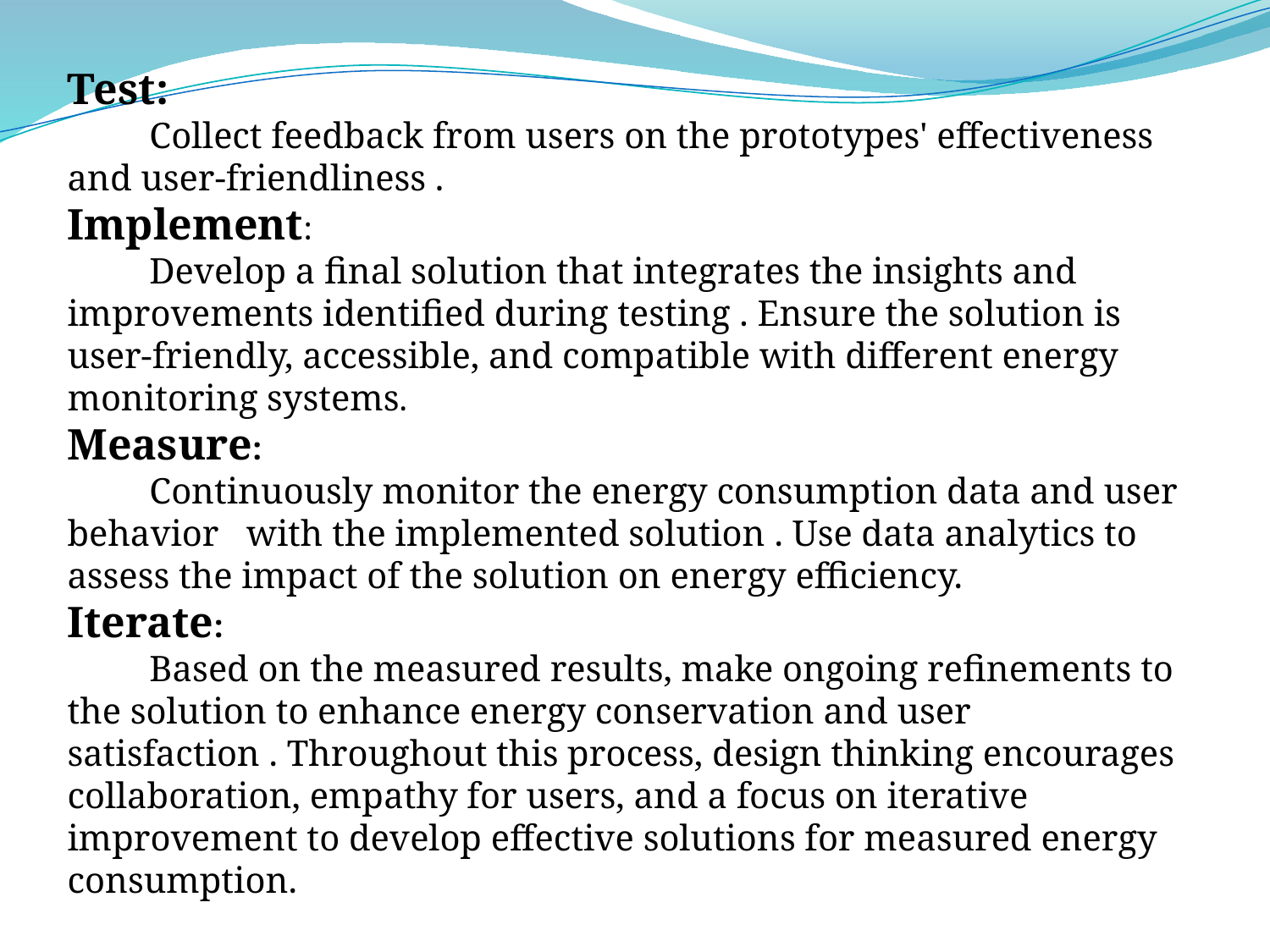

Test:
         Collect feedback from users on the prototypes' effectiveness and user-friendliness .
Implement:
         Develop a final solution that integrates the insights and improvements identified during testing . Ensure the solution is user-friendly, accessible, and compatible with different energy monitoring systems.
Measure:
         Continuously monitor the energy consumption data and user behavior   with the implemented solution . Use data analytics to assess the impact of the solution on energy efficiency.
Iterate:
         Based on the measured results, make ongoing refinements to the solution to enhance energy conservation and user satisfaction . Throughout this process, design thinking encourages collaboration, empathy for users, and a focus on iterative improvement to develop effective solutions for measured energy consumption.